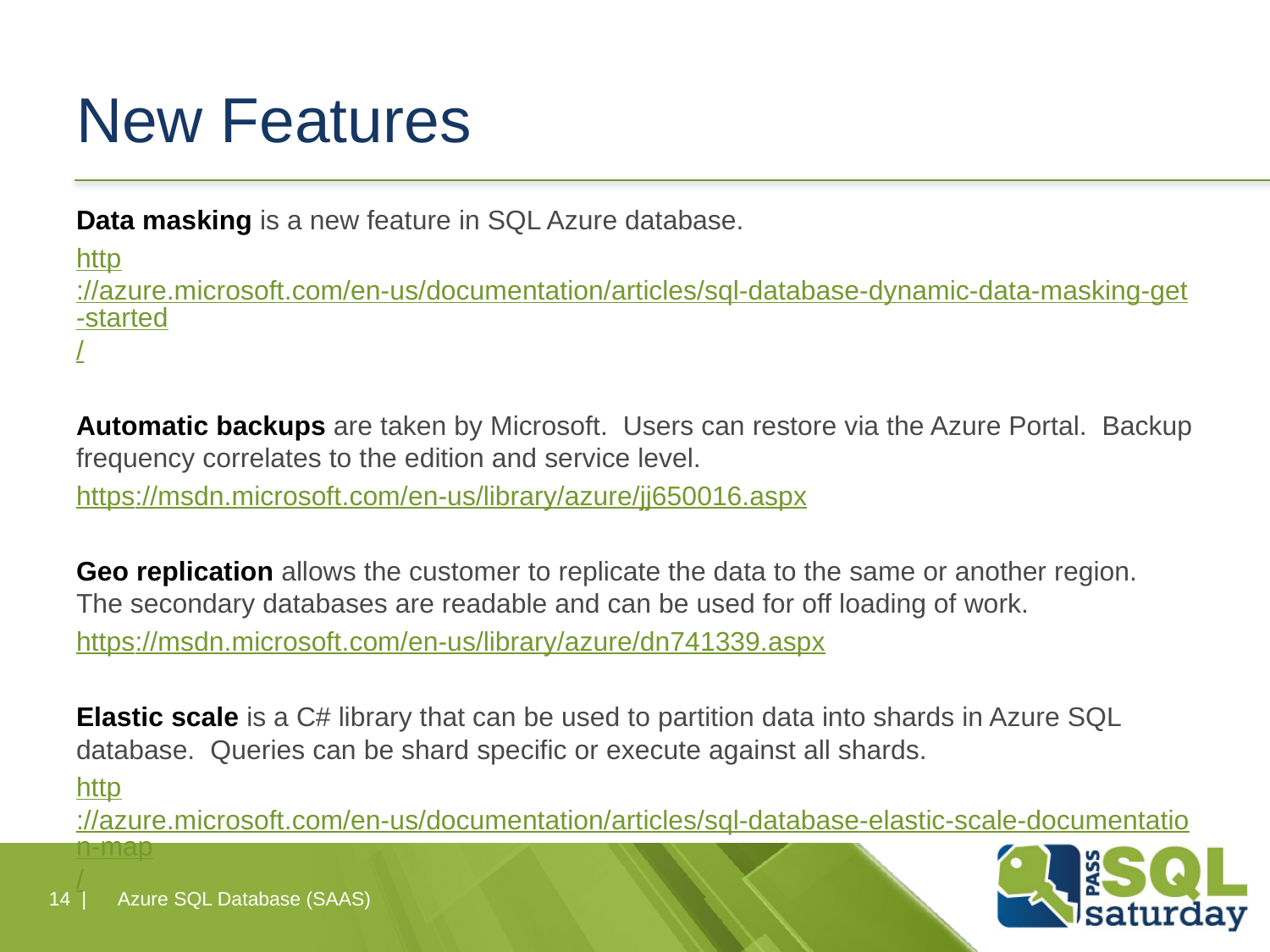

# New Features
Data masking is a new feature in SQL Azure database.
http://azure.microsoft.com/en-us/documentation/articles/sql-database-dynamic-data-masking-get-started/

Automatic backups are taken by Microsoft.  Users can restore via the Azure Portal.  Backup frequency correlates to the edition and service level.
https://msdn.microsoft.com/en-us/library/azure/jj650016.aspx

Geo replication allows the customer to replicate the data to the same or another region.  The secondary databases are readable and can be used for off loading of work.
https://msdn.microsoft.com/en-us/library/azure/dn741339.aspx

Elastic scale is a C# library that can be used to partition data into shards in Azure SQL database.  Queries can be shard specific or execute against all shards.
http://azure.microsoft.com/en-us/documentation/articles/sql-database-elastic-scale-documentation-map/

14  |
Azure SQL Database (SAAS)